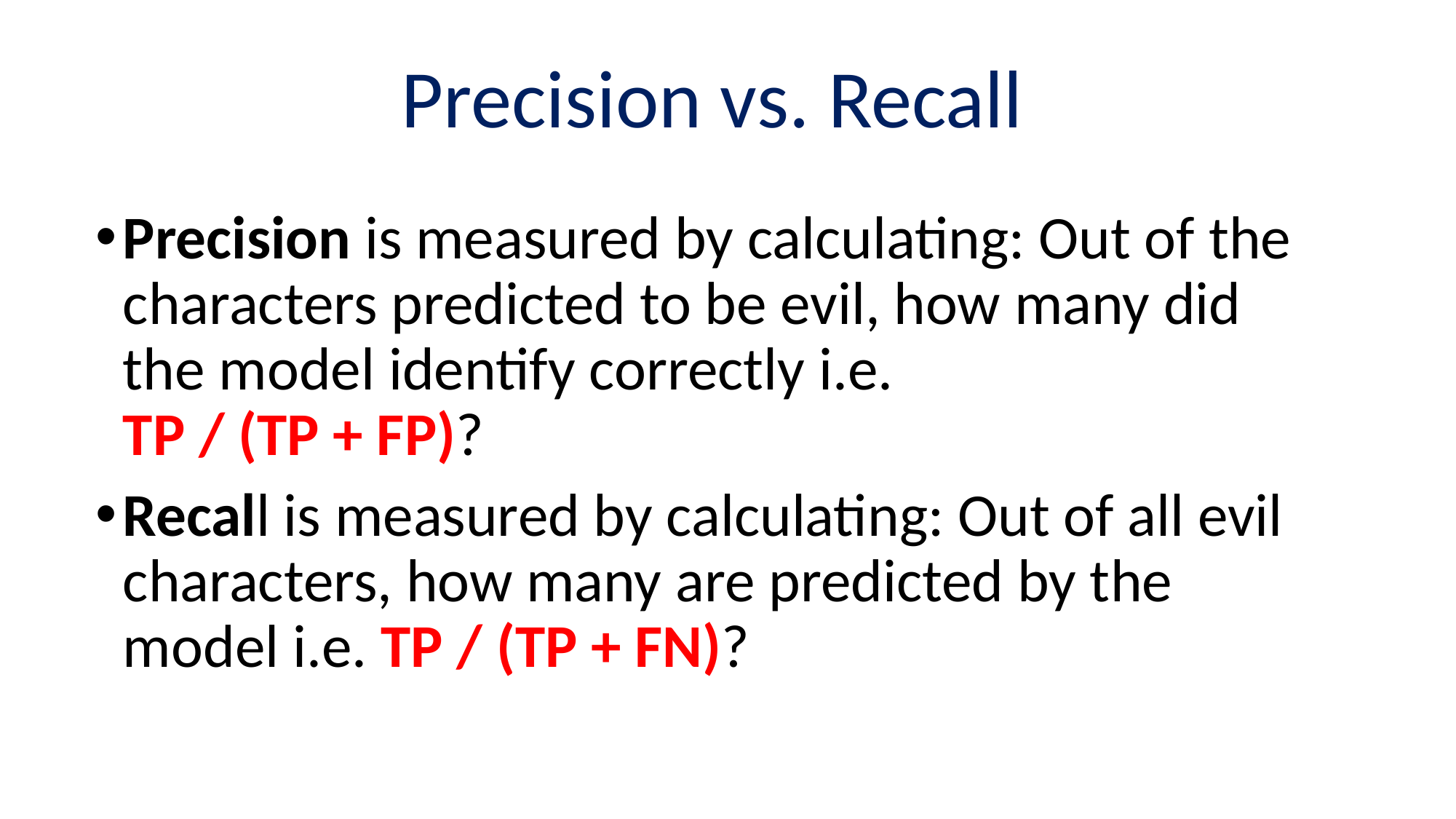

# Precision vs. Recall
Precision is measured by calculating: Out of the characters predicted to be evil, how many did the model identify correctly i.e.
TP / (TP + FP)?
Recall is measured by calculating: Out of all evil characters, how many are predicted by the model i.e. TP / (TP + FN)?